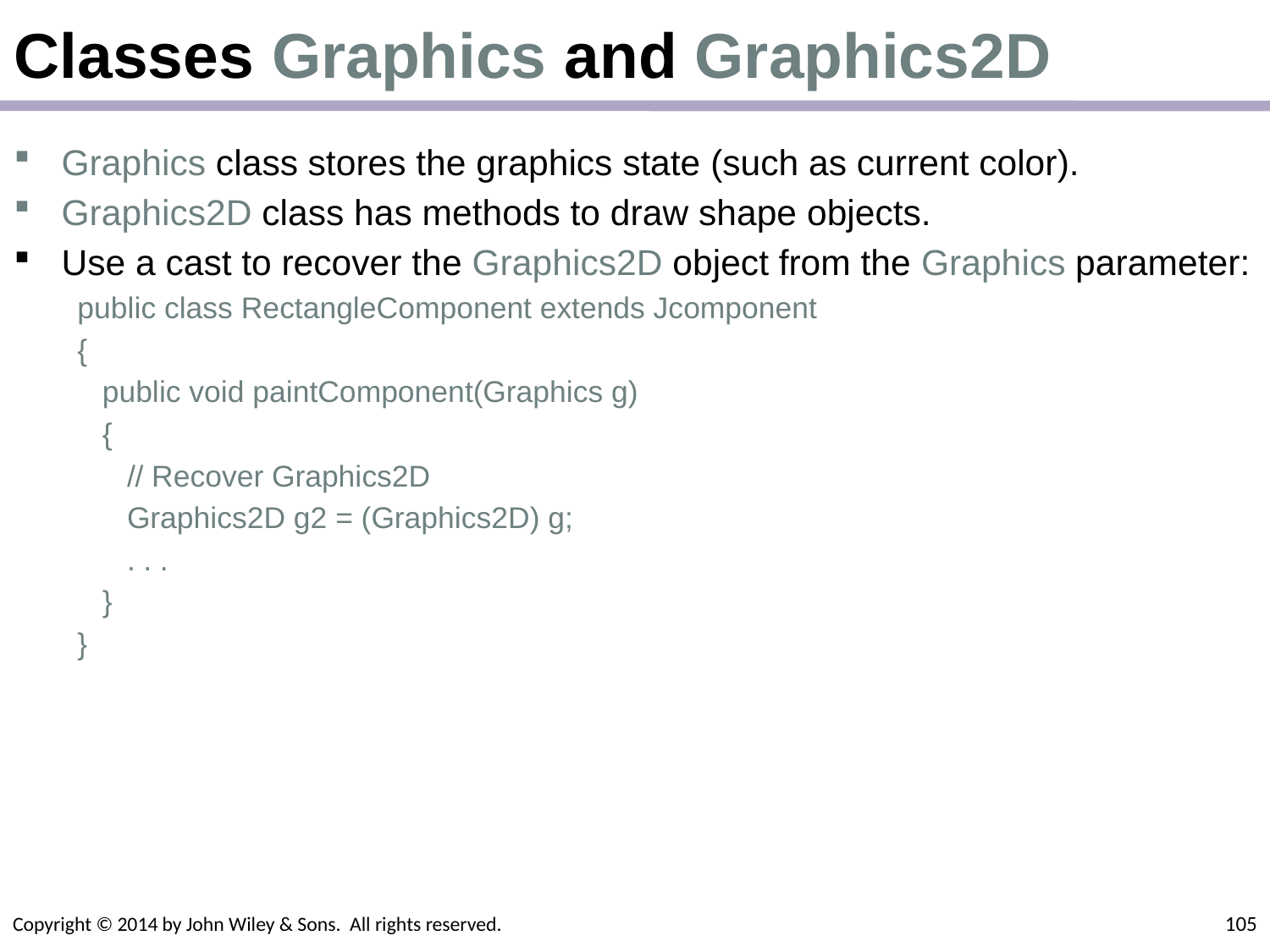

# Classes Graphics and Graphics2D
Graphics class stores the graphics state (such as current color).
Graphics2D class has methods to draw shape objects.
Use a cast to recover the Graphics2D object from the Graphics parameter:
public class RectangleComponent extends Jcomponent
{
   public void paintComponent(Graphics g)
   {
      // Recover Graphics2D
      Graphics2D g2 = (Graphics2D) g;
      . . .
   }
}